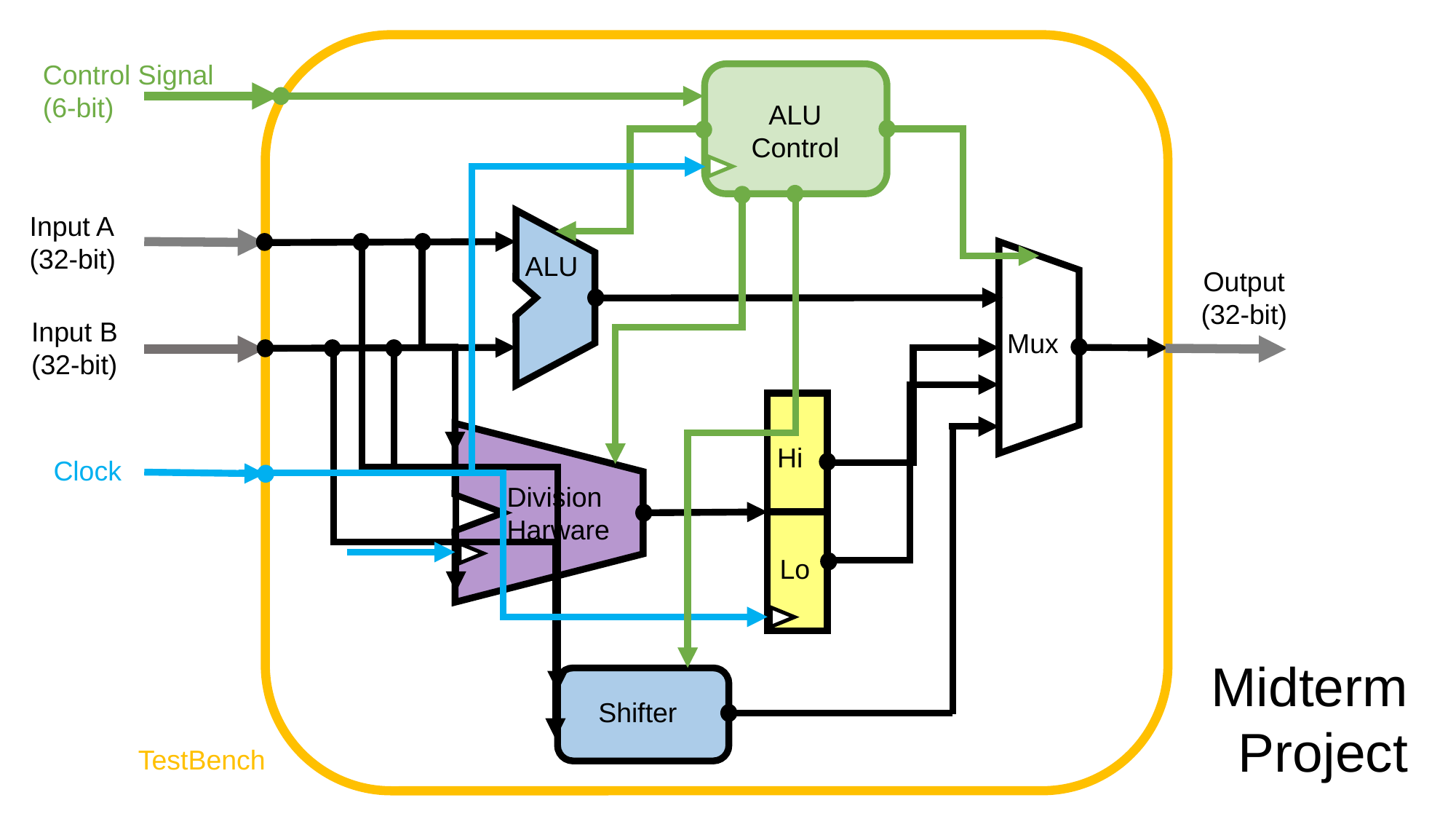

Control Signal
(6-bit)
ALU
Control
ALU
Output
(32-bit)
Mux
Hi
Clock
Division
Harware
Lo
Shifter
TestBench
Input A
(32-bit)
Input B
(32-bit)

Midterm
Project